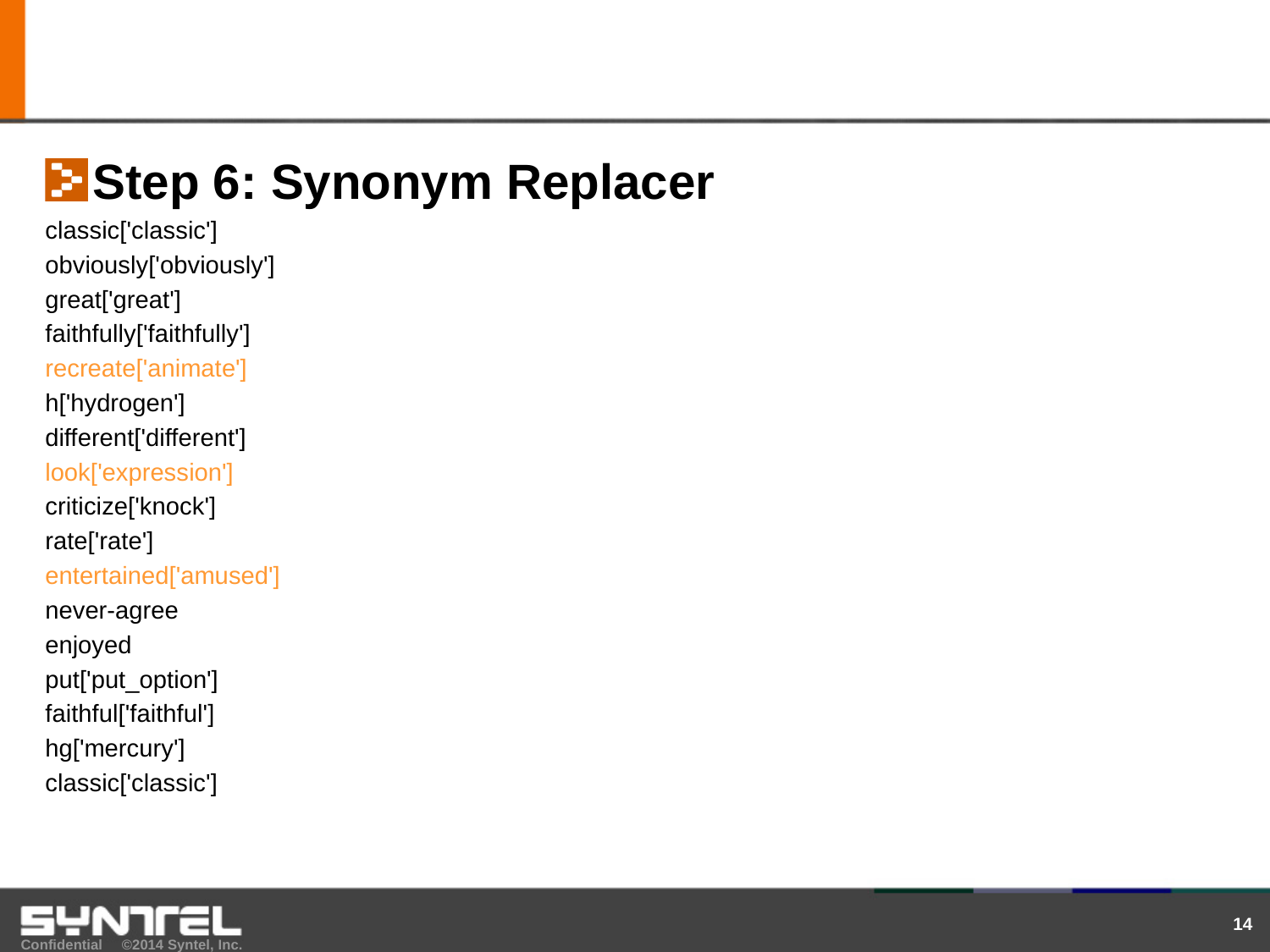

#
Step 6: Synonym Replacer
classic['classic']
obviously['obviously']
great['great']
faithfully['faithfully']
recreate['animate']
h['hydrogen']
different['different']
look['expression']
criticize['knock']
rate['rate']
entertained['amused']
never-agree
enjoyed
put['put_option']
faithful['faithful']
hg['mercury']
classic['classic']

14